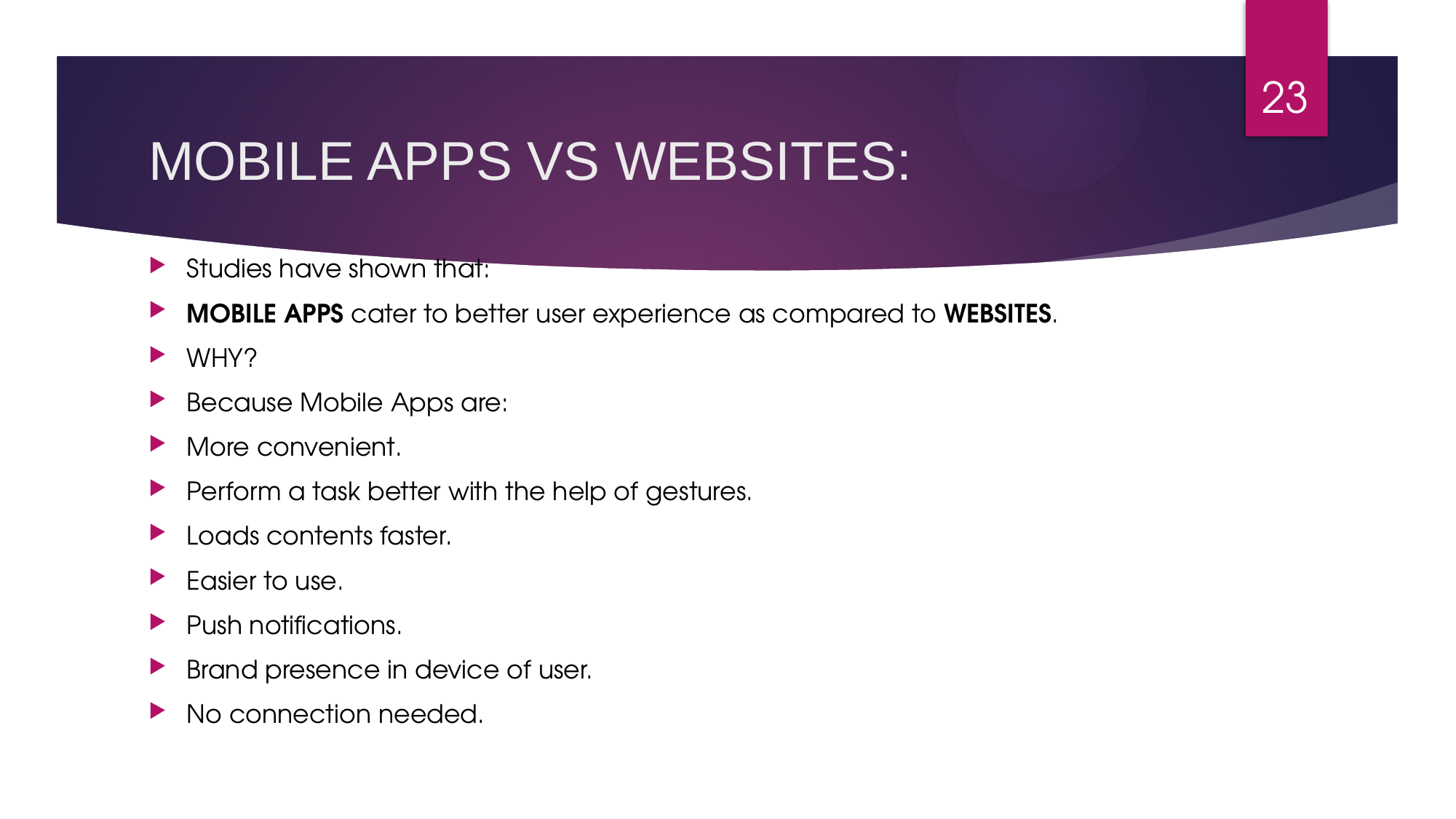

23
# MOBILE APPS VS WEBSITES:
Studies have shown that:
MOBILE APPS cater to better user experience as compared to WEBSITES.
WHY?
Because Mobile Apps are:
More convenient.
Perform a task better with the help of gestures.
Loads contents faster.
Easier to use.
Push notifications.
Brand presence in device of user.
No connection needed.